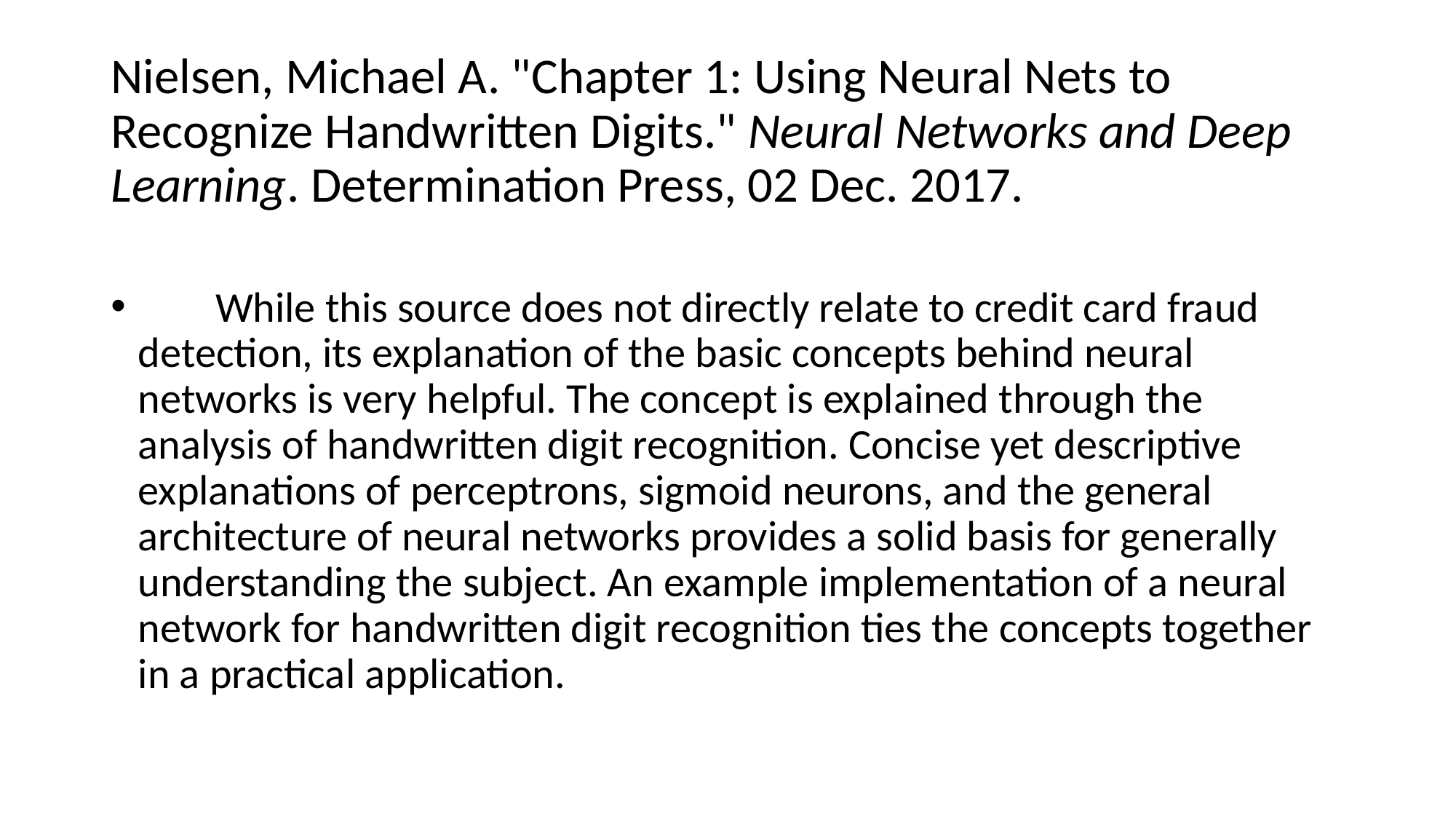

# Nielsen, Michael A. "Chapter 1: Using Neural Nets to Recognize Handwritten Digits." Neural Networks and Deep Learning. Determination Press, 02 Dec. 2017.
        While this source does not directly relate to credit card fraud detection, its explanation of the basic concepts behind neural networks is very helpful. The concept is explained through the analysis of handwritten digit recognition. Concise yet descriptive explanations of perceptrons, sigmoid neurons, and the general architecture of neural networks provides a solid basis for generally understanding the subject. An example implementation of a neural network for handwritten digit recognition ties the concepts together in a practical application.